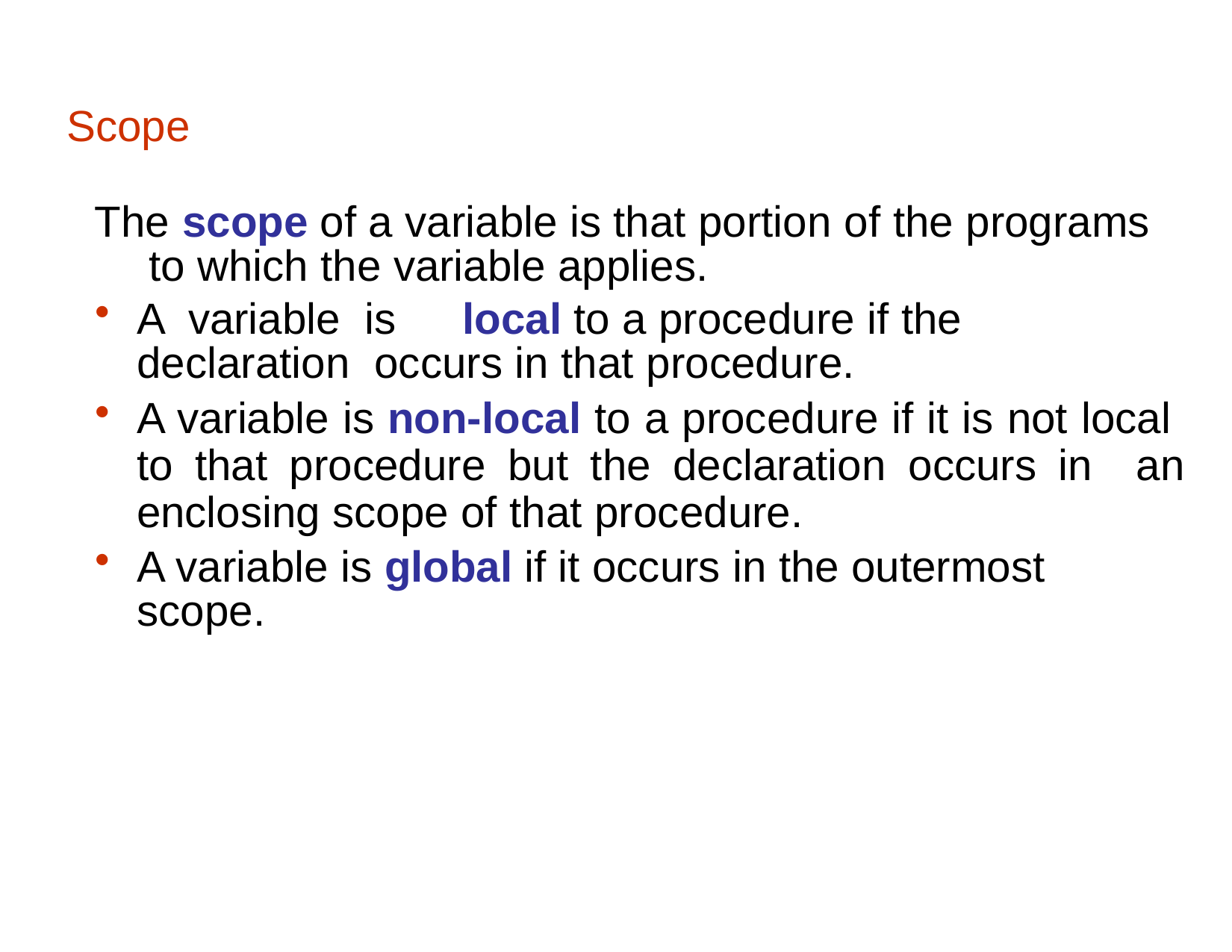

Scope

The scope of a variable is that portion of the programs  to which the variable applies.
A  variable  is	local to a procedure if the declaration  occurs in that procedure.
A variable is non-local to a procedure if it is not local  to that procedure but the declaration occurs in  an enclosing scope of that procedure.
A variable is global if it occurs in the outermost  scope.